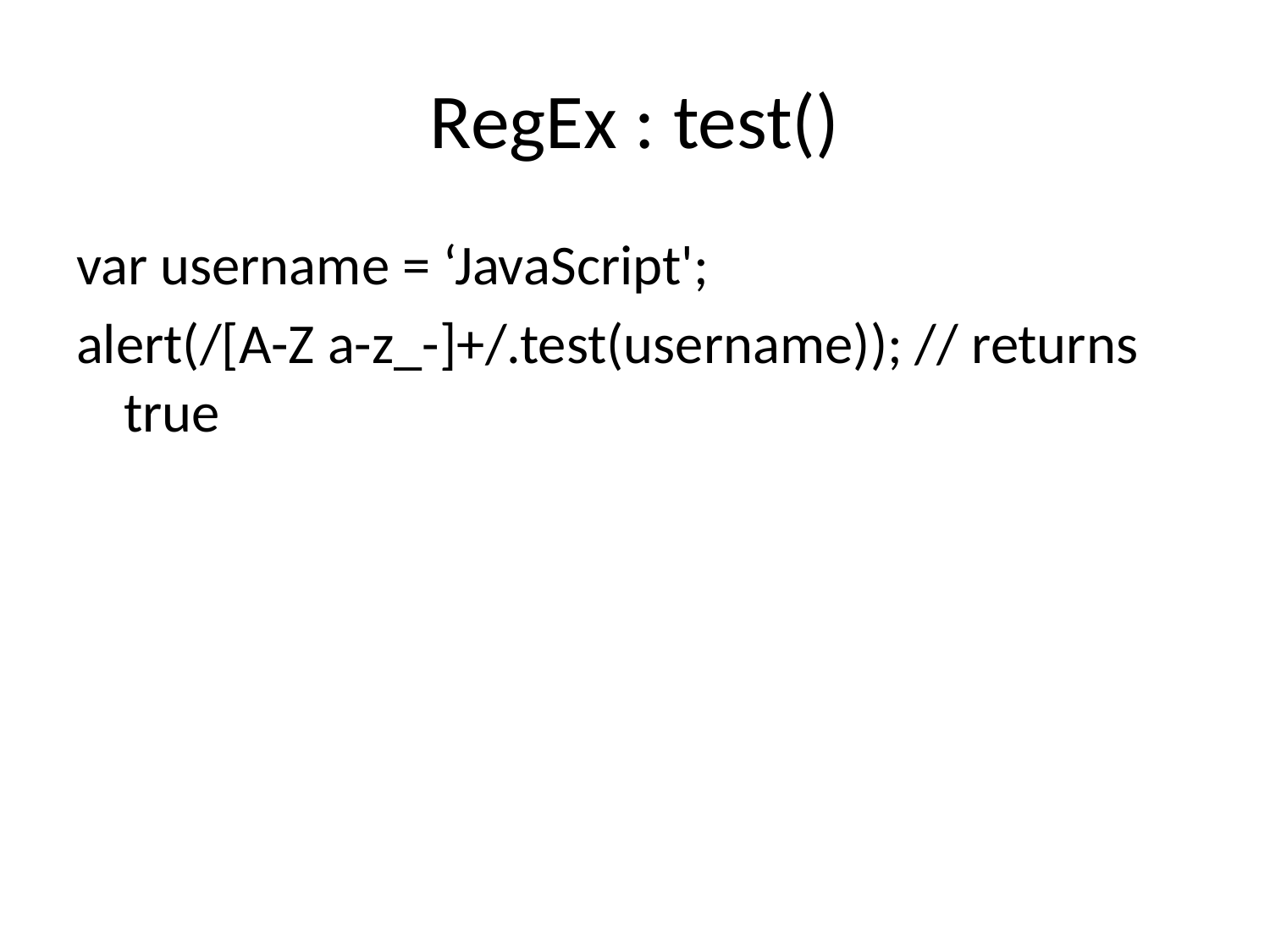

# RegEx : test()
var username = ‘JavaScript';
alert(/[A-Z a-z_-]+/.test(username)); // returns true